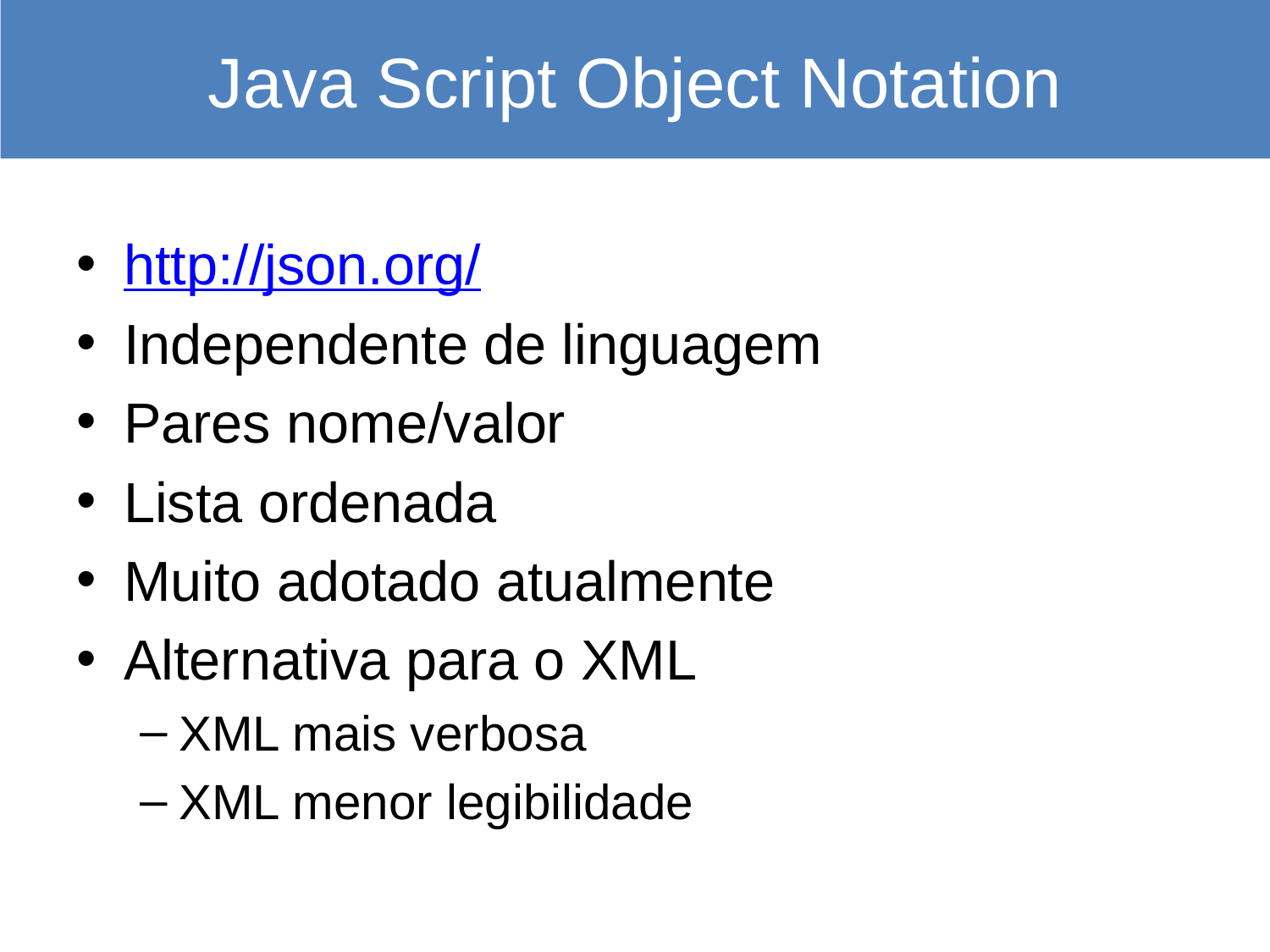

Java Script Object Notation
http://json.org/
Independente de linguagem
Pares nome/valor
Lista ordenada
Muito adotado atualmente
Alternativa para o XML
XML mais verbosa
XML menor legibilidade